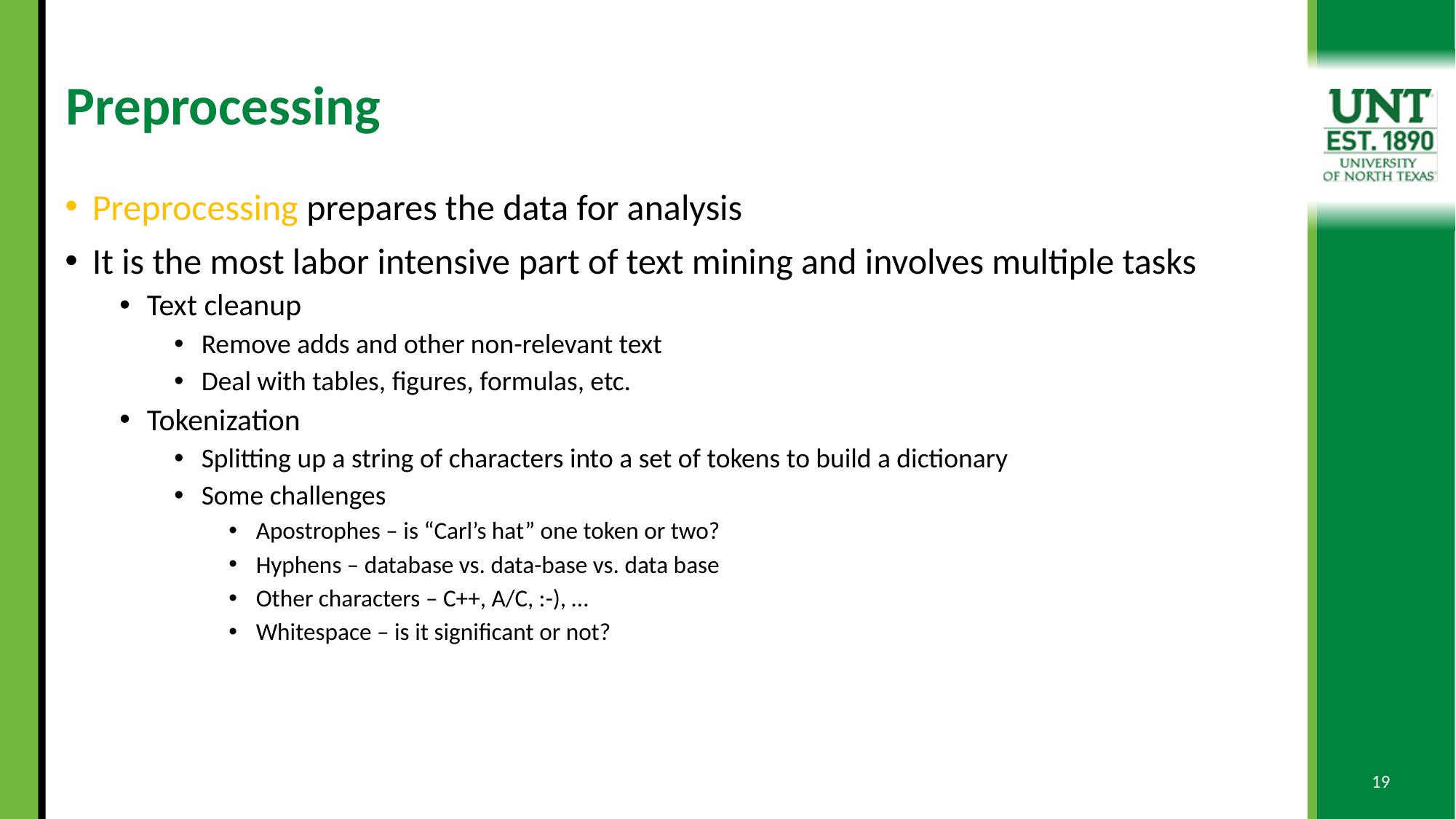

# Preprocessing
Preprocessing prepares the data for analysis
It is the most labor intensive part of text mining and involves multiple tasks
Text cleanup
Remove adds and other non-relevant text
Deal with tables, figures, formulas, etc.
Tokenization
Splitting up a string of characters into a set of tokens to build a dictionary
Some challenges
Apostrophes – is “Carl’s hat” one token or two?
Hyphens – database vs. data-base vs. data base
Other characters – C++, A/C, :-), …
Whitespace – is it significant or not?

19